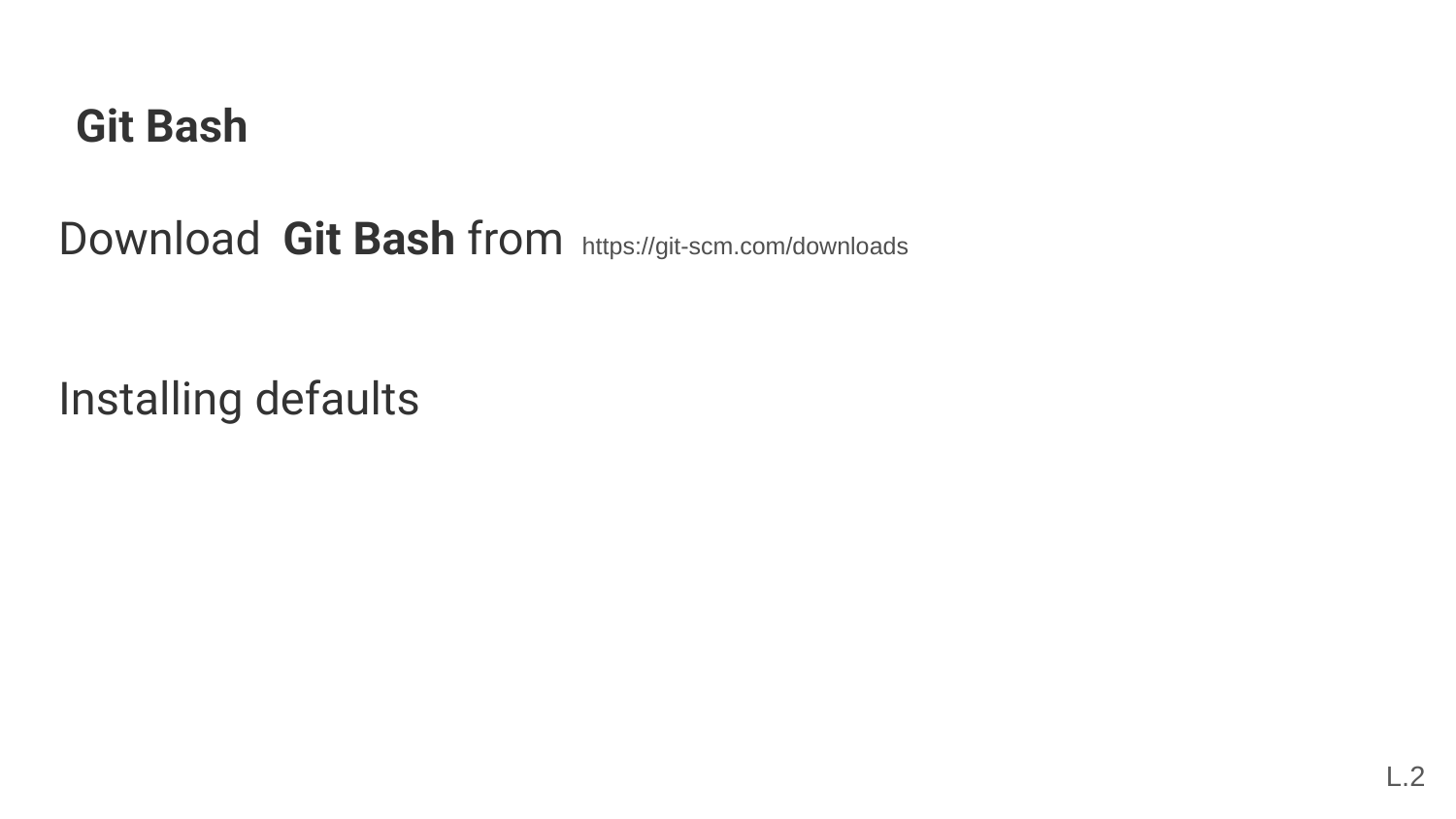

# Git Bash

Download  Git Bash from  https://git-scm.com/downloads

Installing defaults

L.2